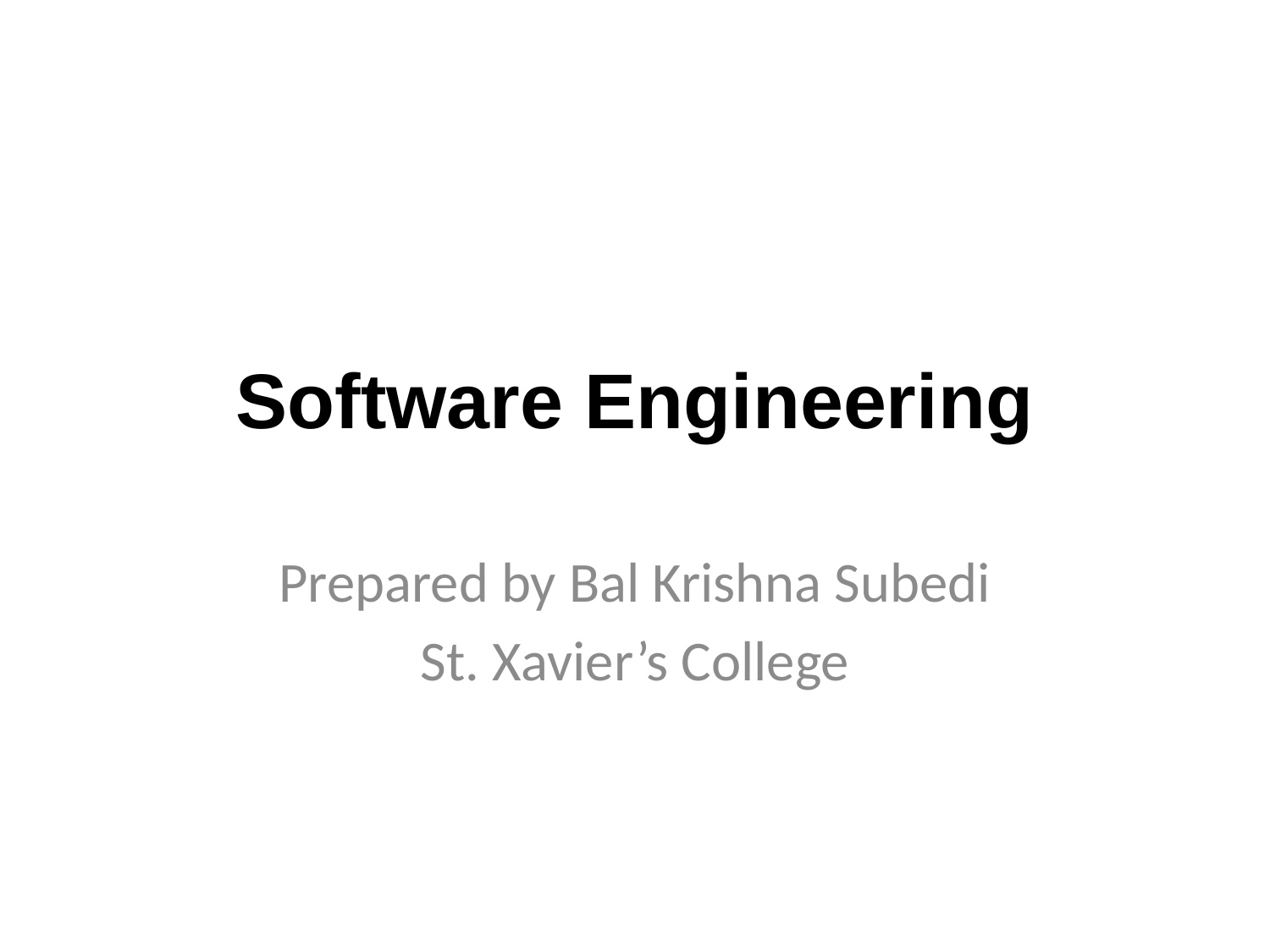

# Software Engineering
Prepared by Bal Krishna Subedi
St. Xavier’s College